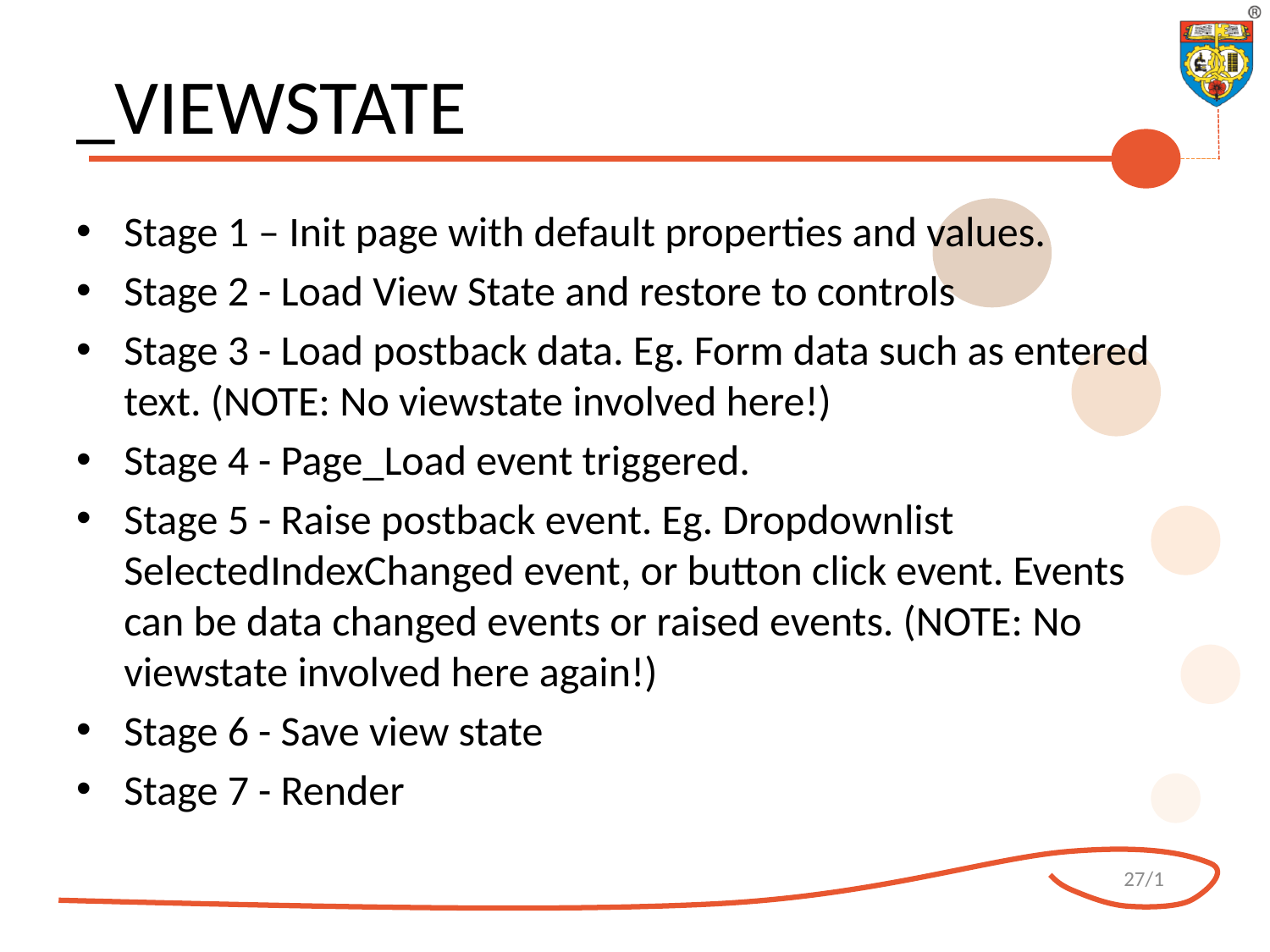

# _VIEWSTATE
Stage 1 – Init page with default properties and values.
Stage 2 - Load View State and restore to controls
Stage 3 - Load postback data. Eg. Form data such as entered text. (NOTE: No viewstate involved here!)
Stage 4 - Page_Load event triggered.
Stage 5 - Raise postback event. Eg. Dropdownlist SelectedIndexChanged event, or button click event. Events can be data changed events or raised events. (NOTE: No viewstate involved here again!)
Stage 6 - Save view state
Stage 7 - Render